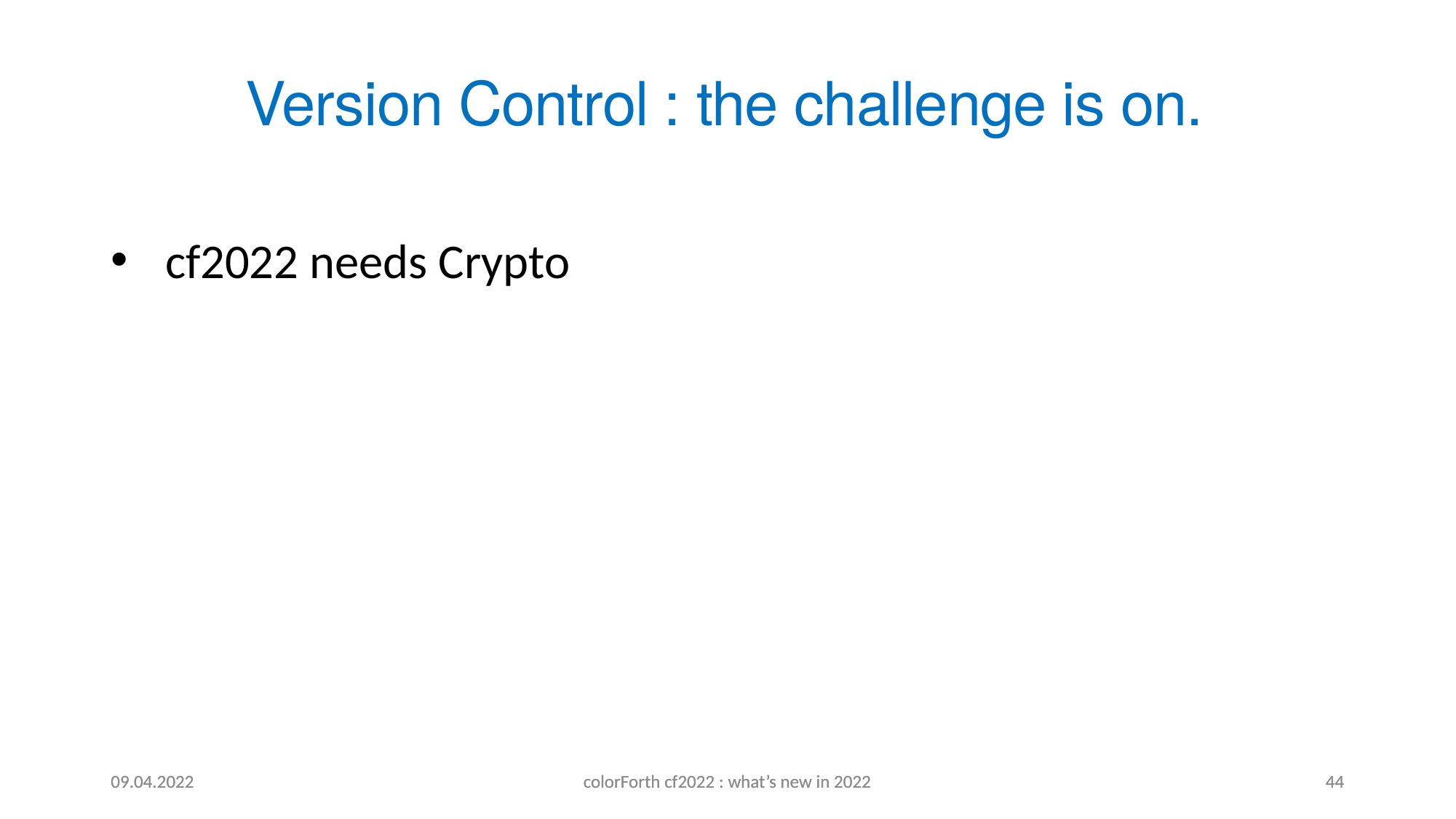

Version Control : the challenge is on.

cf2022 needs Crypto

09.04.2022
09.04.2022
colorForth cf2022 : what’s new in 2022
colorForth cf2022 : what’s new in 2022
44
44